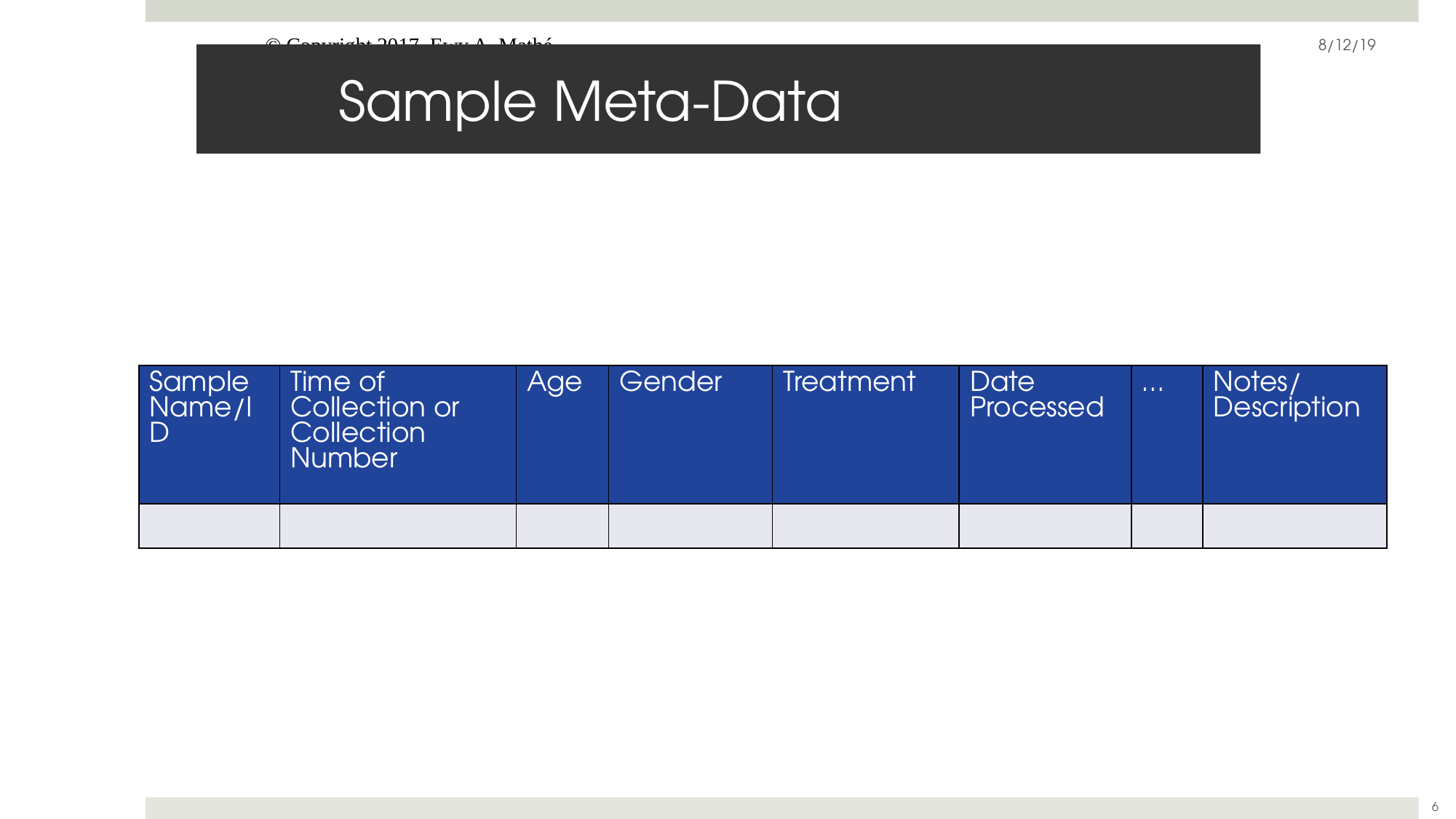

© Copyright 2017, Ewy A. Mathé
8/12/19
# Sample Meta-Data
| Sample Name/ID | Time of Collection or Collection Number | Age | Gender | Treatment | Date Processed | … | Notes/ Description |
| --- | --- | --- | --- | --- | --- | --- | --- |
|  |  |  |  |  |  |  |  |
6